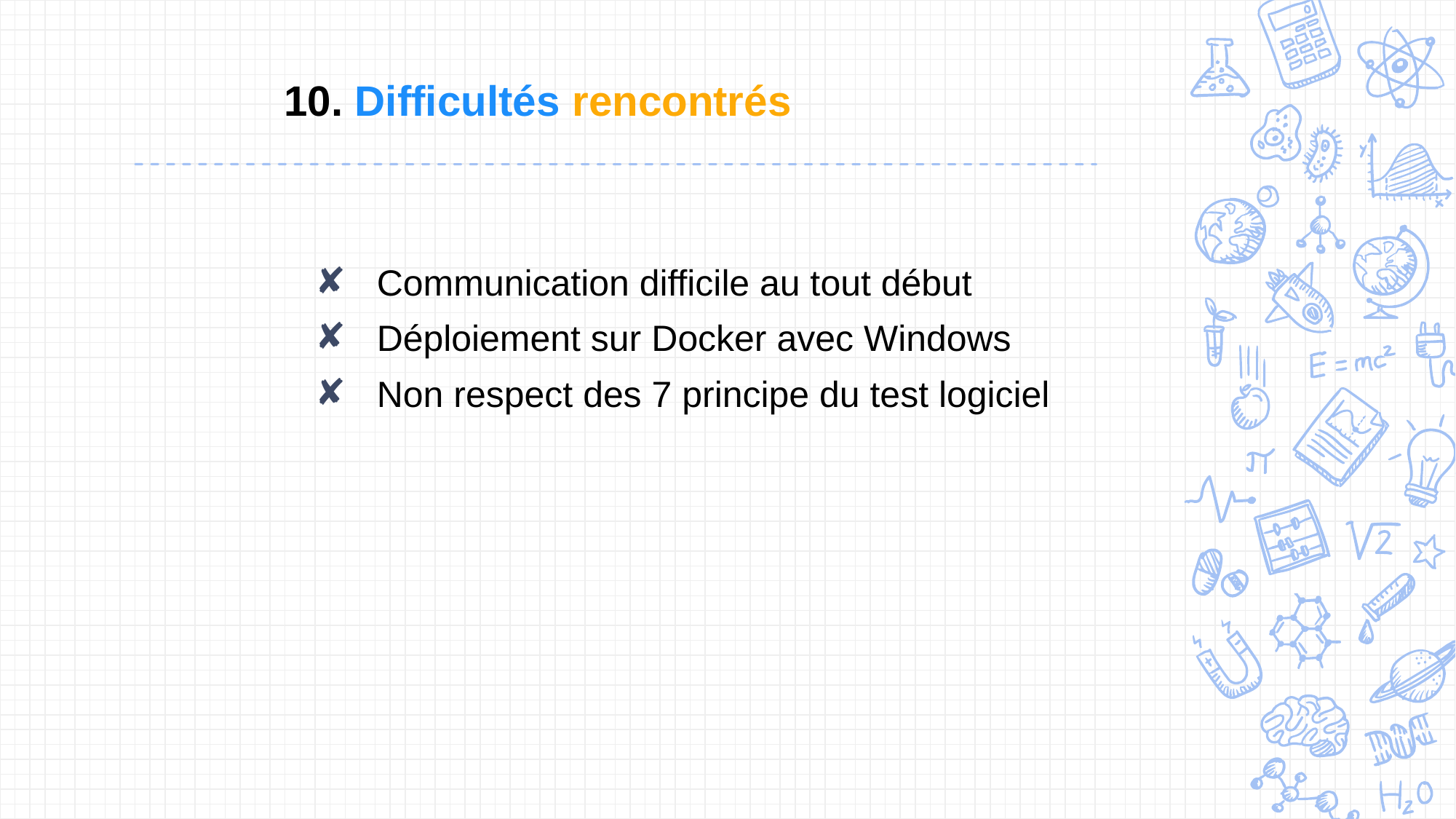

10. Difficultés rencontrés
Communication difficile au tout début
Déploiement sur Docker avec Windows
Non respect des 7 principe du test logiciel